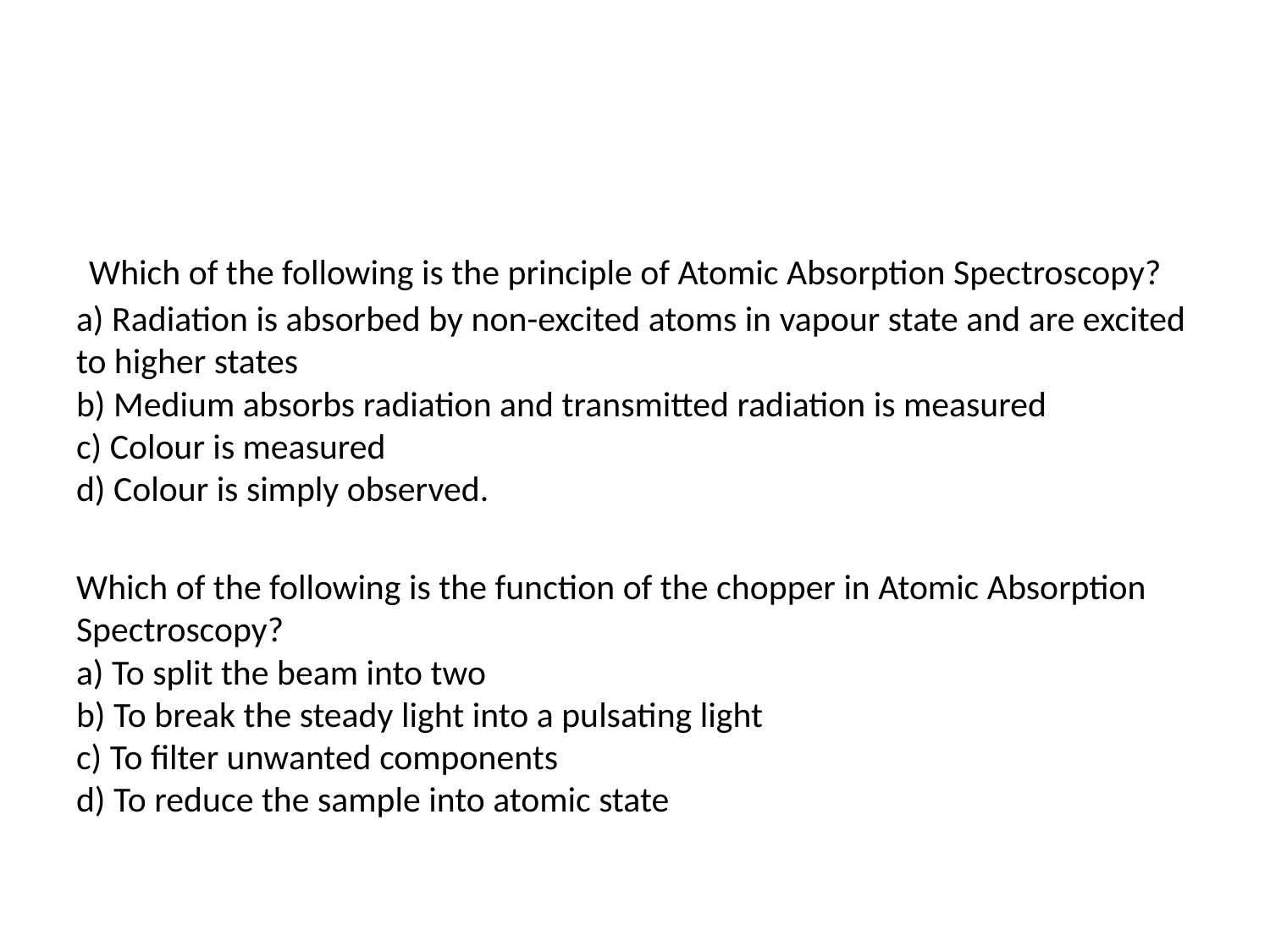

#
 Which of the following is the principle of Atomic Absorption Spectroscopy?
a) Radiation is absorbed by non-excited atoms in vapour state and are excited to higher states
b) Medium absorbs radiation and transmitted radiation is measured
c) Colour is measured
d) Colour is simply observed.

Which of the following is the function of the chopper in Atomic Absorption Spectroscopy?
a) To split the beam into two
b) To break the steady light into a pulsating light
c) To filter unwanted components
d) To reduce the sample into atomic state